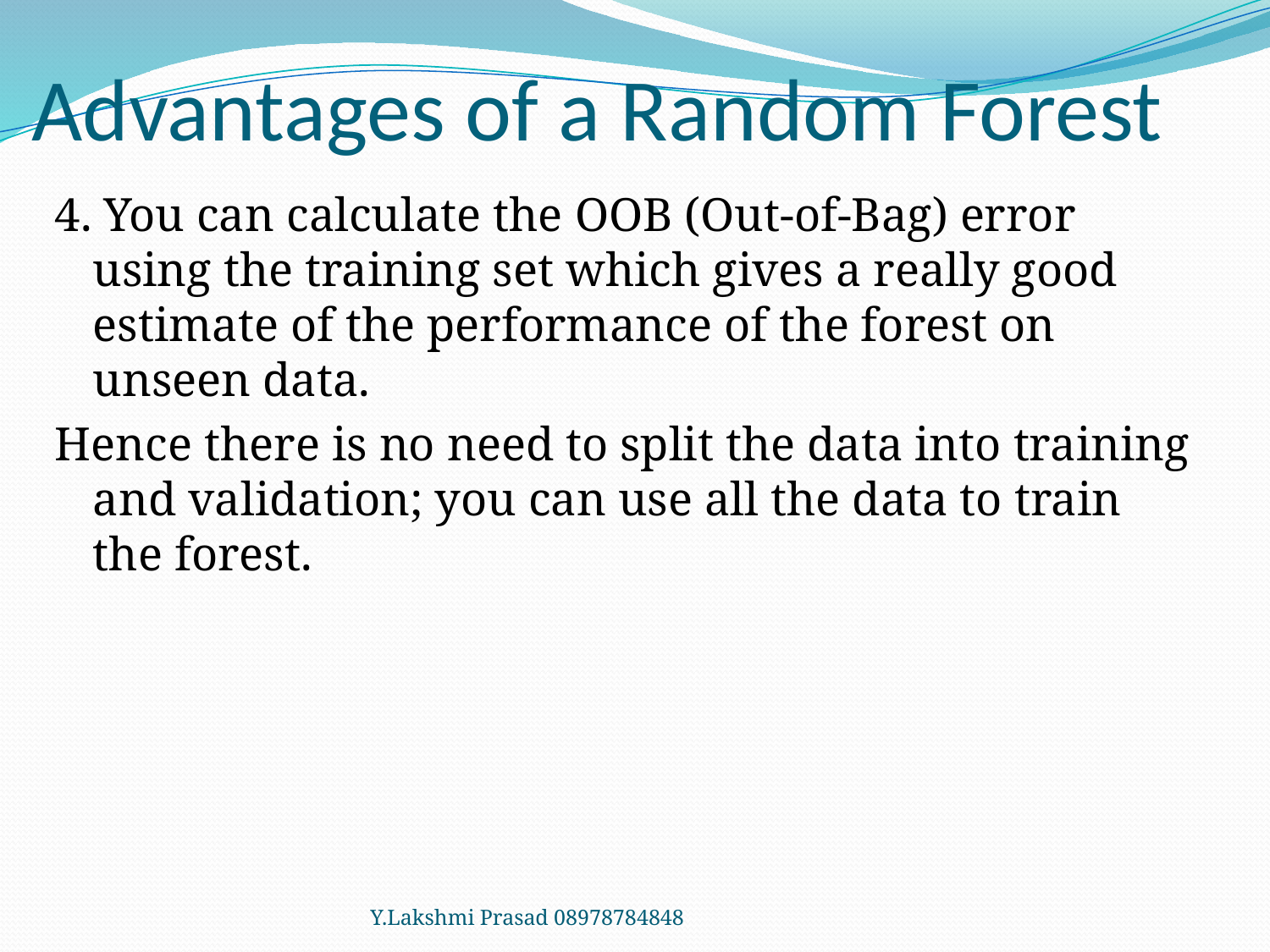

# Advantages of a Random Forest
4. You can calculate the OOB (Out-of-Bag) error using the training set which gives a really good estimate of the performance of the forest on unseen data.
Hence there is no need to split the data into training and validation; you can use all the data to train the forest.

Y.Lakshmi Prasad 08978784848